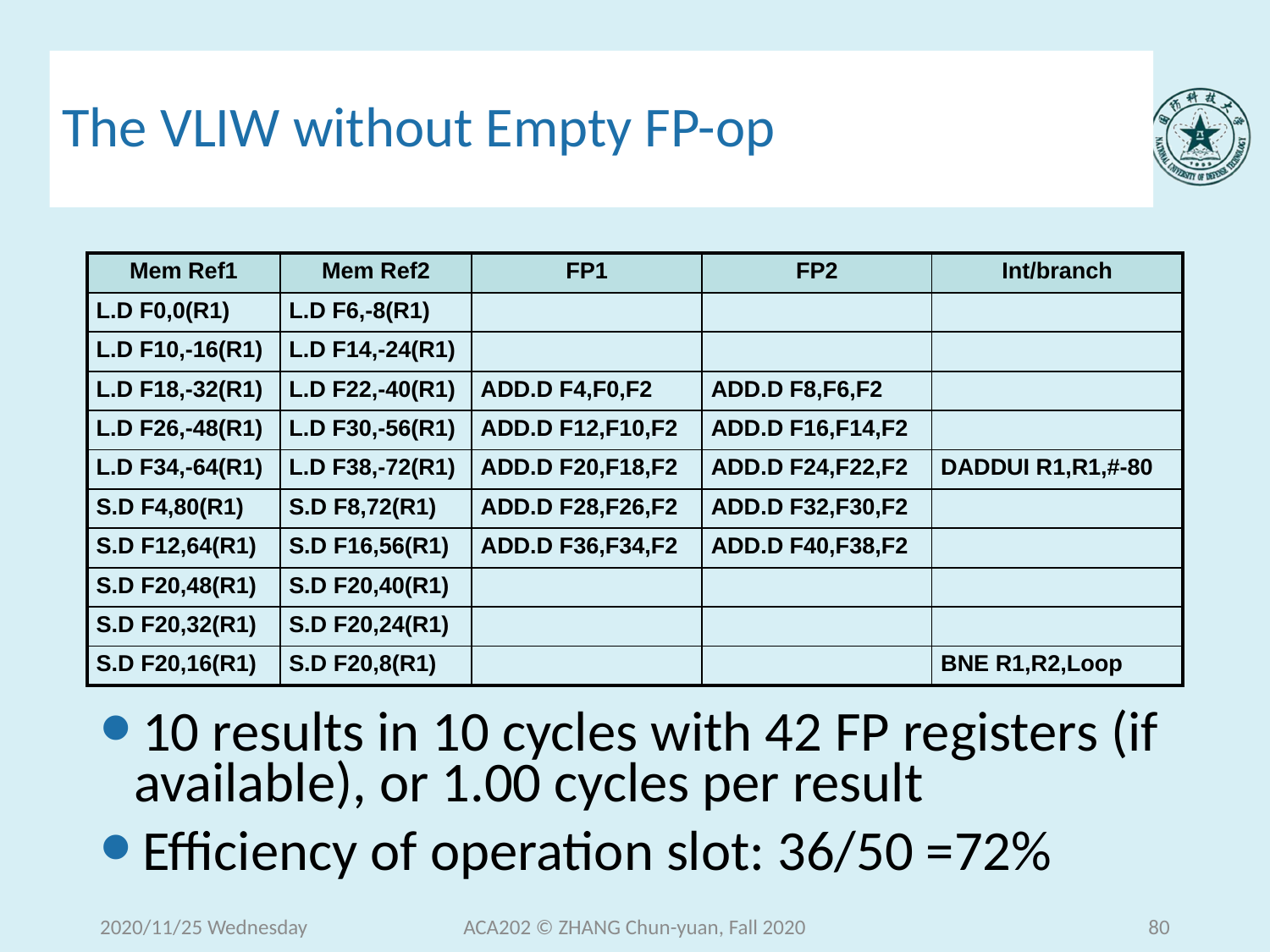

# The VLIW without Empty FP-op
| Mem Ref1 | Mem Ref2 | FP1 | FP2 | Int/branch |
| --- | --- | --- | --- | --- |
| L.D F0,0(R1) | L.D F6,-8(R1) |  |  |  |
| L.D F10,-16(R1) | L.D F14,-24(R1) |  |  |  |
| L.D F18,-32(R1) | L.D F22,-40(R1) | ADD.D F4,F0,F2 | ADD.D F8,F6,F2 |  |
| L.D F26,-48(R1) | L.D F30,-56(R1) | ADD.D F12,F10,F2 | ADD.D F16,F14,F2 |  |
| L.D F34,-64(R1) | L.D F38,-72(R1) | ADD.D F20,F18,F2 | ADD.D F24,F22,F2 | DADDUI R1,R1,#-80 |
| S.D F4,80(R1) | S.D F8,72(R1) | ADD.D F28,F26,F2 | ADD.D F32,F30,F2 |  |
| S.D F12,64(R1) | S.D F16,56(R1) | ADD.D F36,F34,F2 | ADD.D F40,F38,F2 |  |
| S.D F20,48(R1) | S.D F20,40(R1) |  |  |  |
| S.D F20,32(R1) | S.D F20,24(R1) |  |  |  |
| S.D F20,16(R1) | S.D F20,8(R1) |  |  | BNE R1,R2,Loop |
10 results in 10 cycles with 42 FP registers (if available), or 1.00 cycles per result
Efficiency of operation slot: 36/50 =72%
2020/11/25 Wednesday
ACA202 © ZHANG Chun-yuan, Fall 2020
80